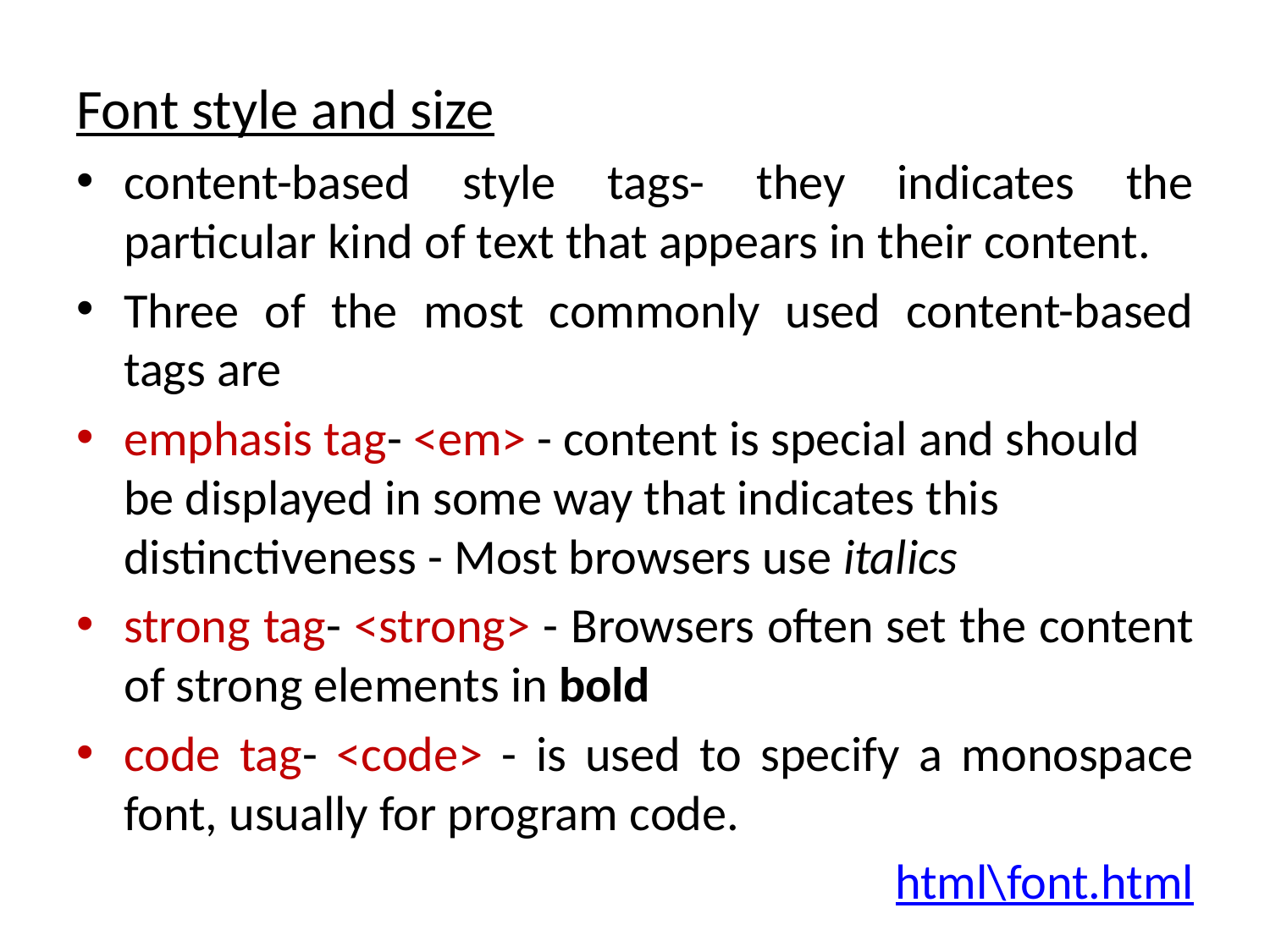

Font style and size
content-based style tags- they indicates the particular kind of text that appears in their content.
Three of the most commonly used content-based tags are
emphasis tag- <em> - content is special and should be displayed in some way that indicates this distinctiveness - Most browsers use italics
strong tag- <strong> - Browsers often set the content of strong elements in bold
code tag- <code> - is used to specify a monospace font, usually for program code.
html\font.html